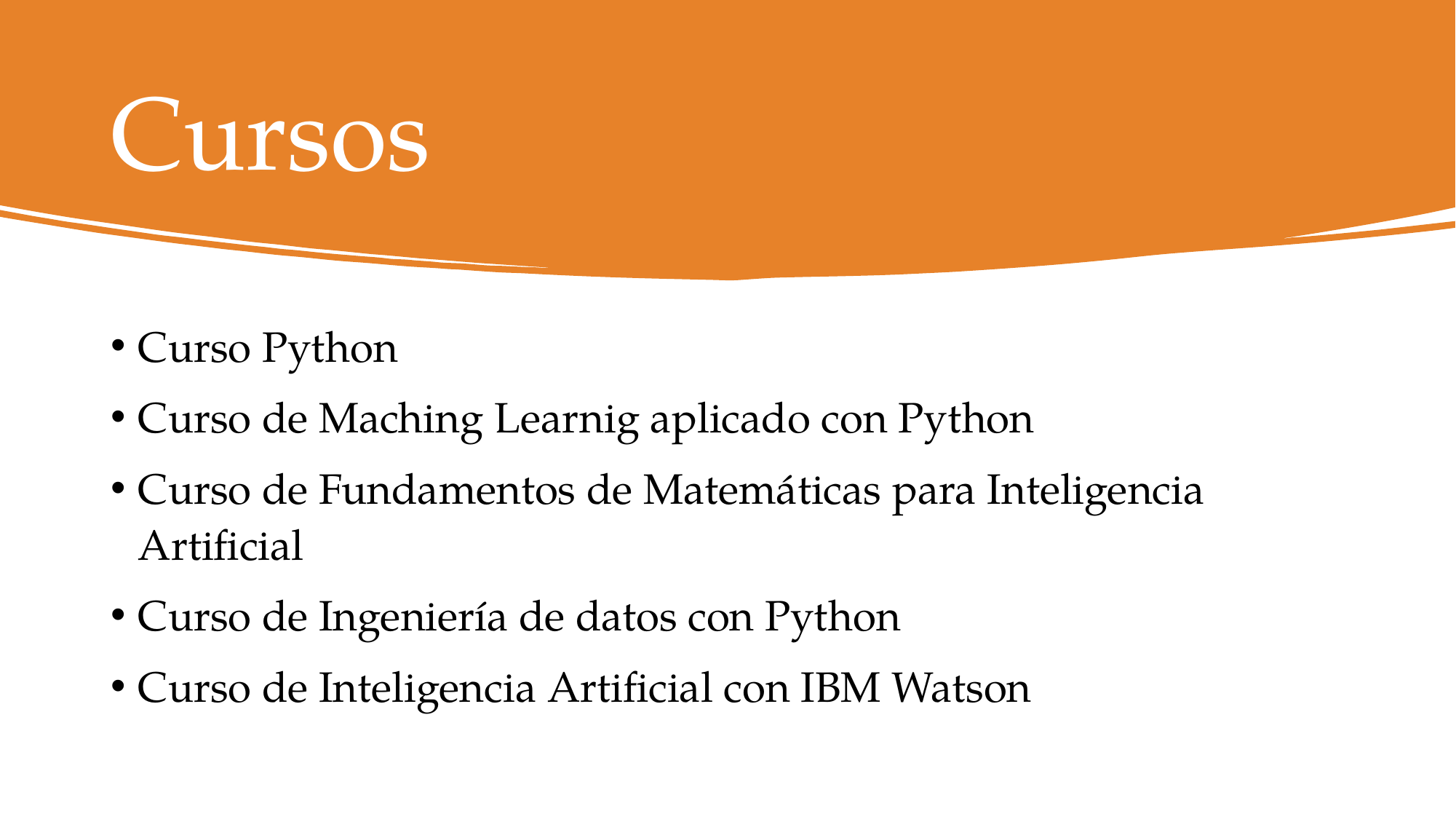

# Cursos
Curso Python
Curso de Maching Learnig aplicado con Python
Curso de Fundamentos de Matemáticas para Inteligencia Artificial
Curso de Ingeniería de datos con Python
Curso de Inteligencia Artificial con IBM Watson